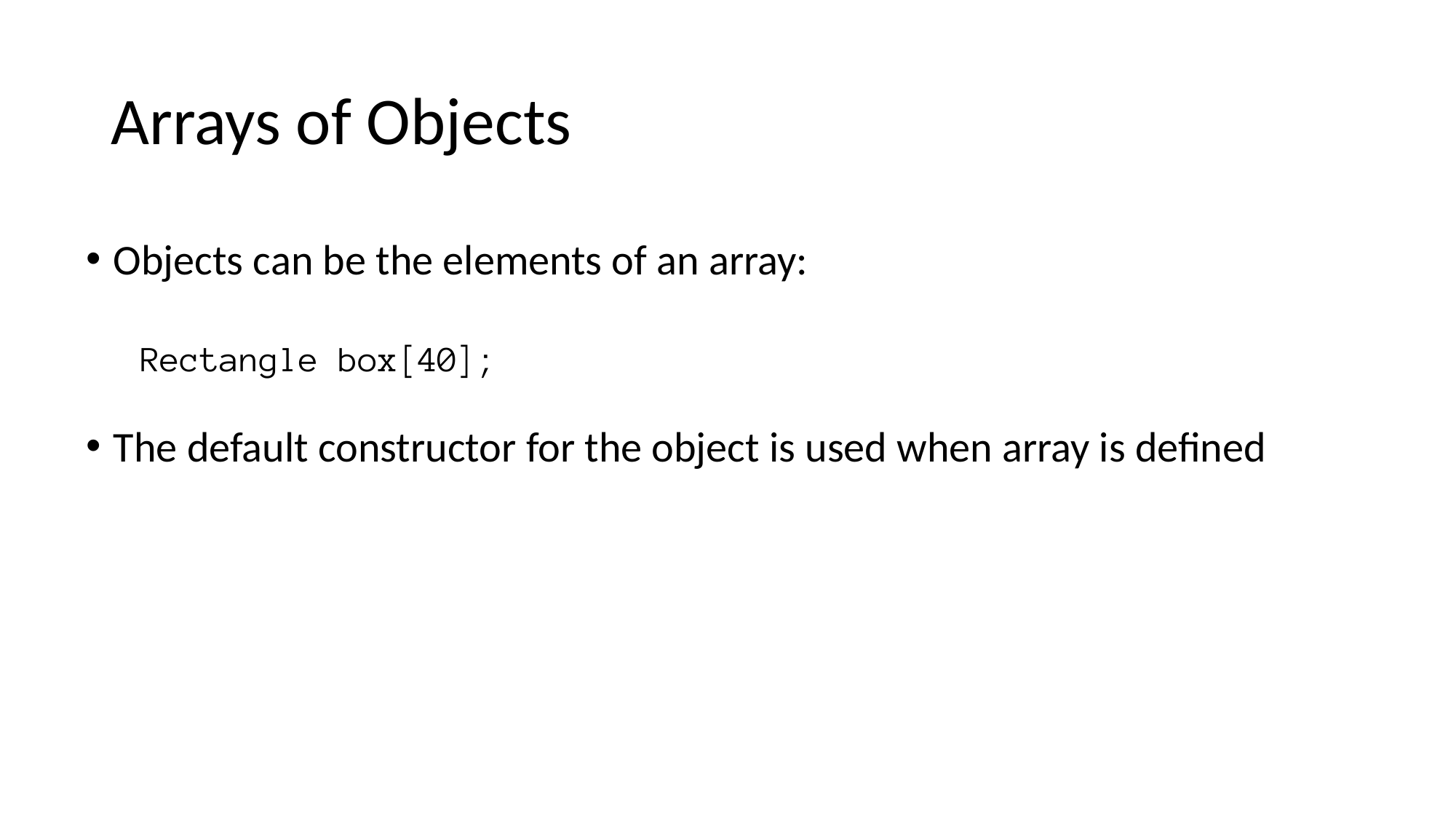

# Arrays of Objects
Objects can be the elements of an array:
Rectangle box[40];
The default constructor for the object is used when array is defined